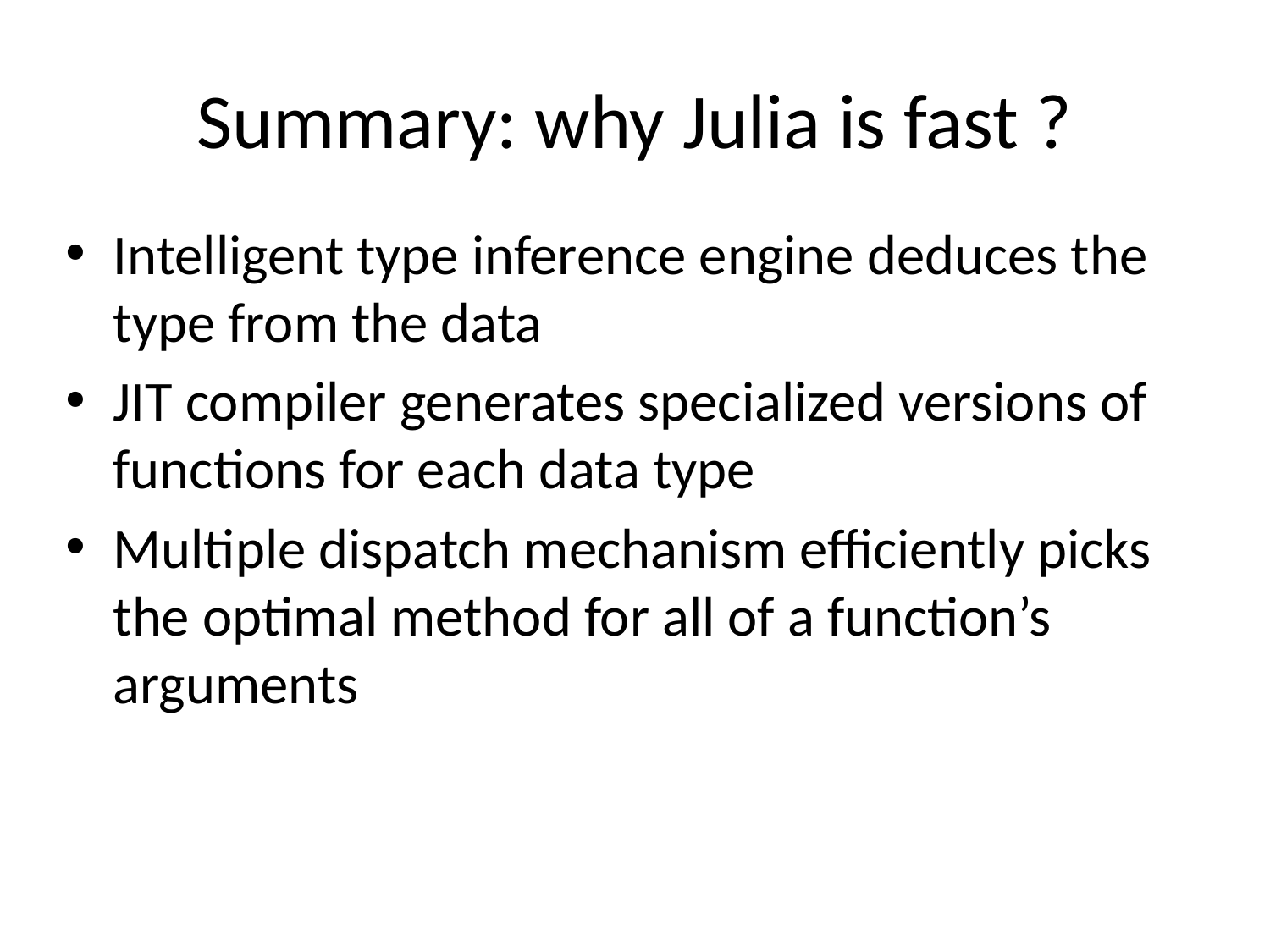

# Summary: why Julia is fast ?
Intelligent type inference engine deduces the type from the data
JIT compiler generates specialized versions of functions for each data type
Multiple dispatch mechanism efficiently picks the optimal method for all of a function’s arguments